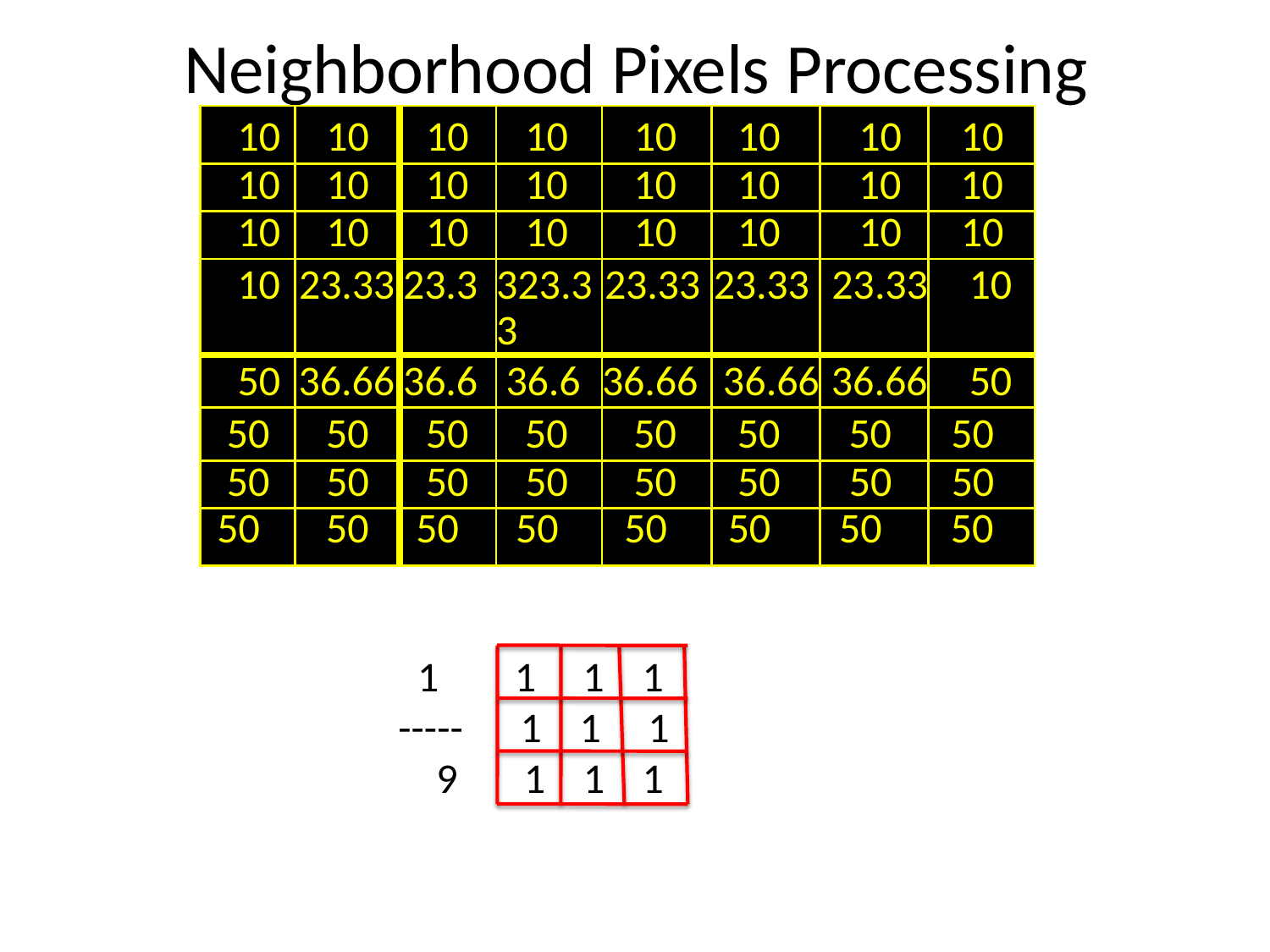

# Neighborhood Pixels Processing
| 10 | 10 | 10 | 10 | 10 | 10 | 10 | 10 |
| --- | --- | --- | --- | --- | --- | --- | --- |
| 10 | 10 | 10 | 10 | 10 | 10 | 10 | 10 |
| 10 | 10 | 10 | 10 | 10 | 10 | 10 | 10 |
| 10 | 23.33 | 23.3 | 323.33 | 23.33 | 23.33 | 23.33 | 10 |
| 50 | 36.66 | 36.6 | 36.6 | 36.66 | 36.66 | 36.66 | 50 |
| 50 | 50 | 50 | 50 | 50 | 50 | 50 | 50 |
| 50 | 50 | 50 | 50 | 50 | 50 | 50 | 50 |
| 50 | 50 | 50 | 50 | 50 | 50 | 50 | 50 |

1
-----  9
1
1
1
1
1
1
1
1
1